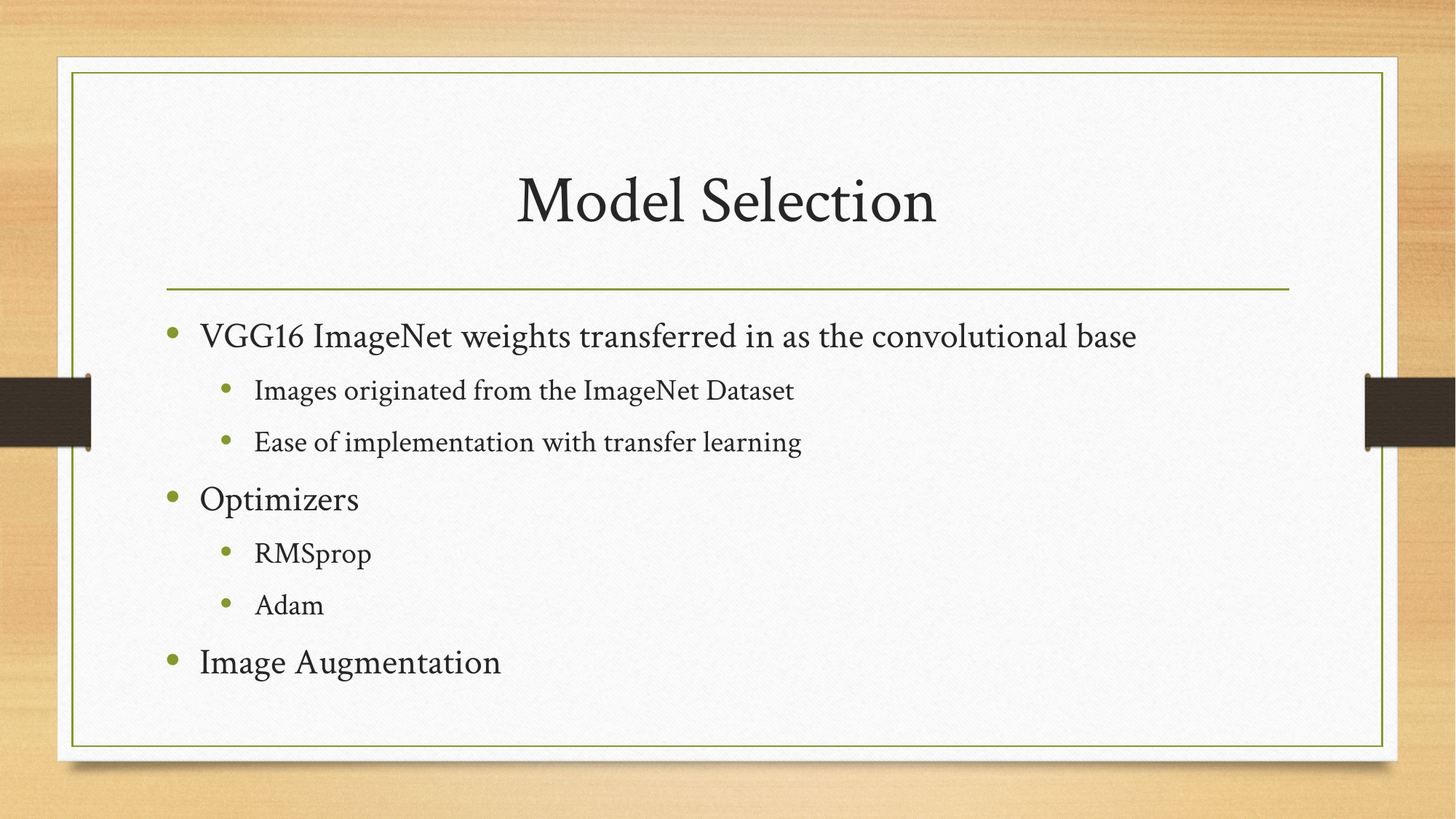

# Model Selection
VGG16 ImageNet weights transferred in as the convolutional base
Images originated from the ImageNet Dataset
Ease of implementation with transfer learning
Optimizers
RMSprop
Adam
Image Augmentation